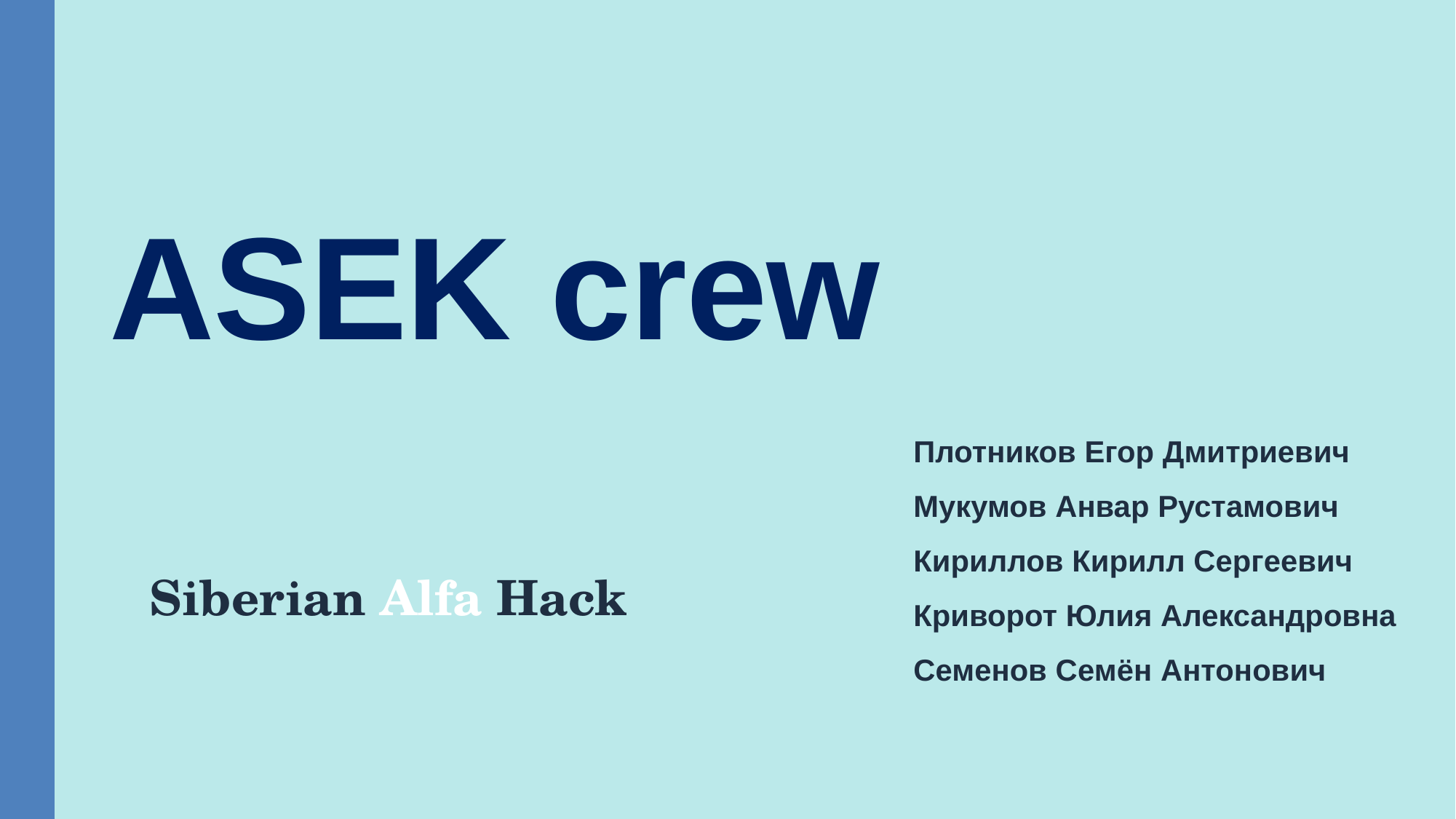

# ASEK crew
Плотников Егор Дмитриевич
Мукумов Анвар Рустамович
Кириллов Кирилл Сергеевич
Криворот Юлия Александровна
Семенов Семён Антонович

Siberian Alfa Hack